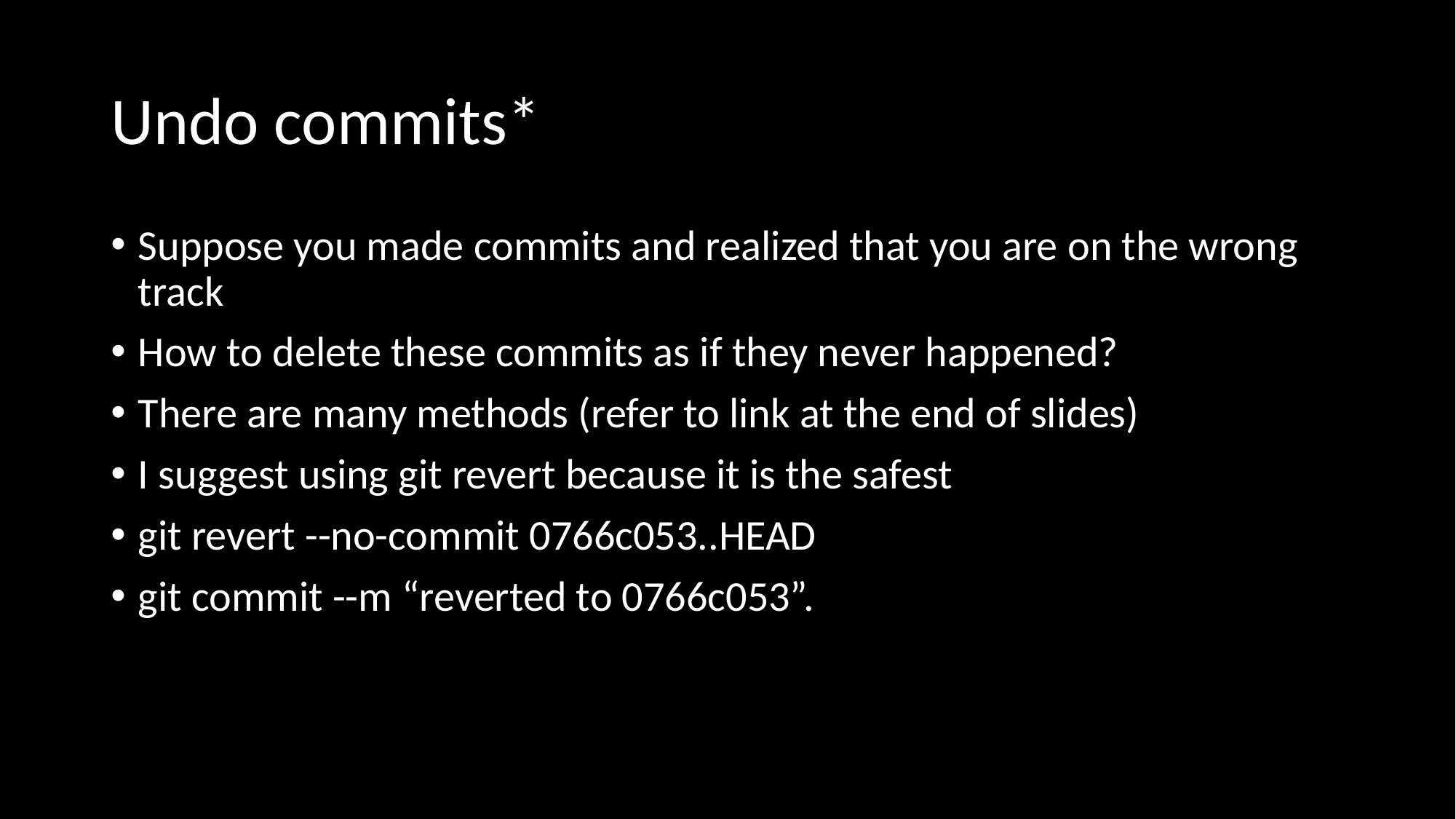

# Undo commits*
Suppose you made commits and realized that you are on the wrong track
How to delete these commits as if they never happened?
There are many methods (refer to link at the end of slides)
I suggest using git revert because it is the safest
git revert --no-commit 0766c053..HEAD
git commit --m “reverted to 0766c053”.